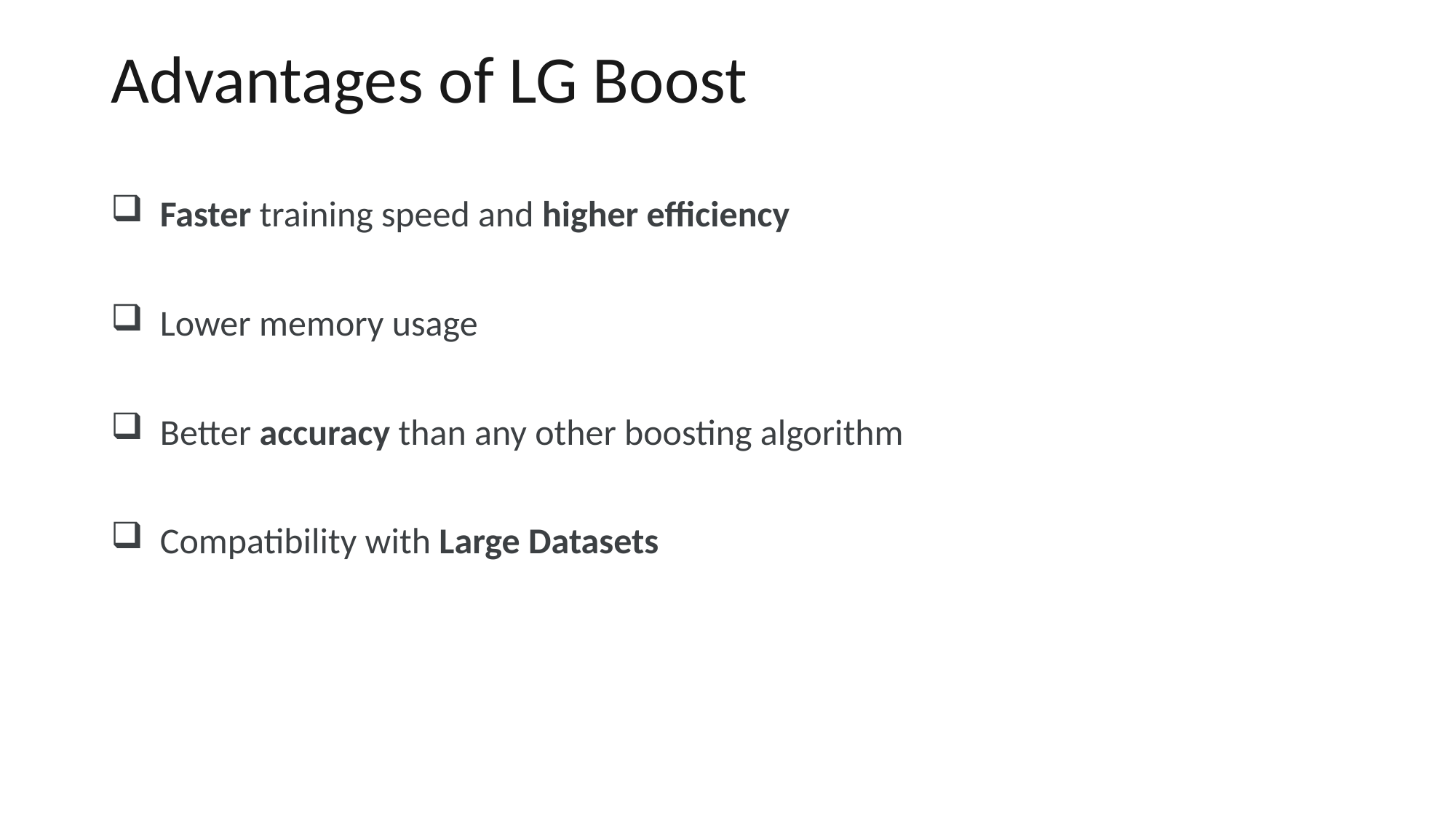

# Advantages of LG Boost
  Faster training speed and higher efficiency

  Lower memory usage

  Better accuracy than any other boosting algorithm

  Compatibility with Large Datasets